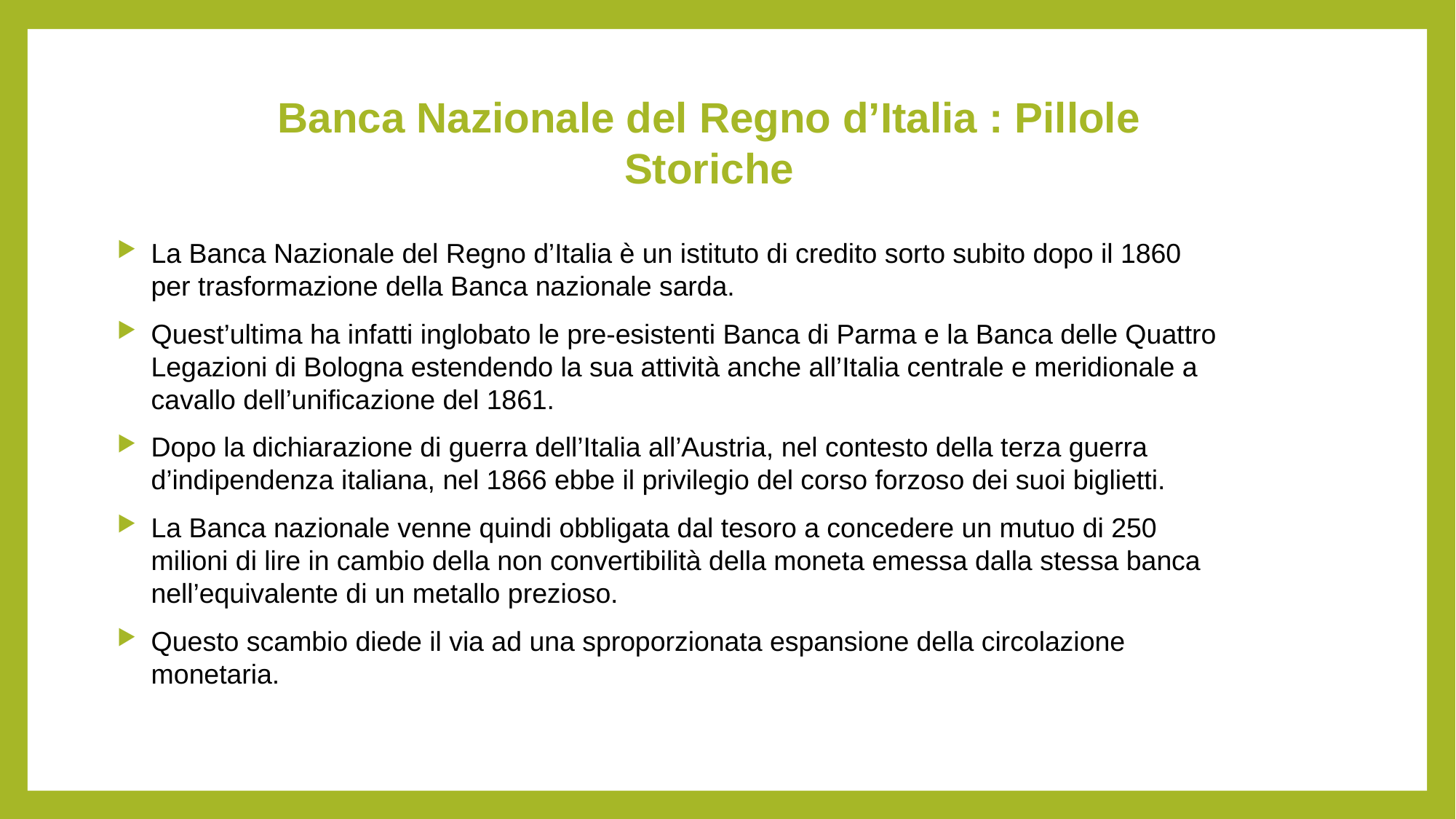

Banca Nazionale del Regno d’Italia : Pillole Storiche

La Banca Nazionale del Regno d’Italia è un istituto di credito sorto subito dopo il 1860 per trasformazione della Banca nazionale sarda.
Quest’ultima ha infatti inglobato le pre-esistenti Banca di Parma e la Banca delle Quattro Legazioni di Bologna estendendo la sua attività anche all’Italia centrale e meridionale a cavallo dell’unificazione del 1861.
Dopo la dichiarazione di guerra dell’Italia all’Austria, nel contesto della terza guerra d’indipendenza italiana, nel 1866 ebbe il privilegio del corso forzoso dei suoi biglietti.
La Banca nazionale venne quindi obbligata dal tesoro a concedere un mutuo di 250 milioni di lire in cambio della non convertibilità della moneta emessa dalla stessa banca nell’equivalente di un metallo prezioso.
Questo scambio diede il via ad una sproporzionata espansione della circolazione monetaria.